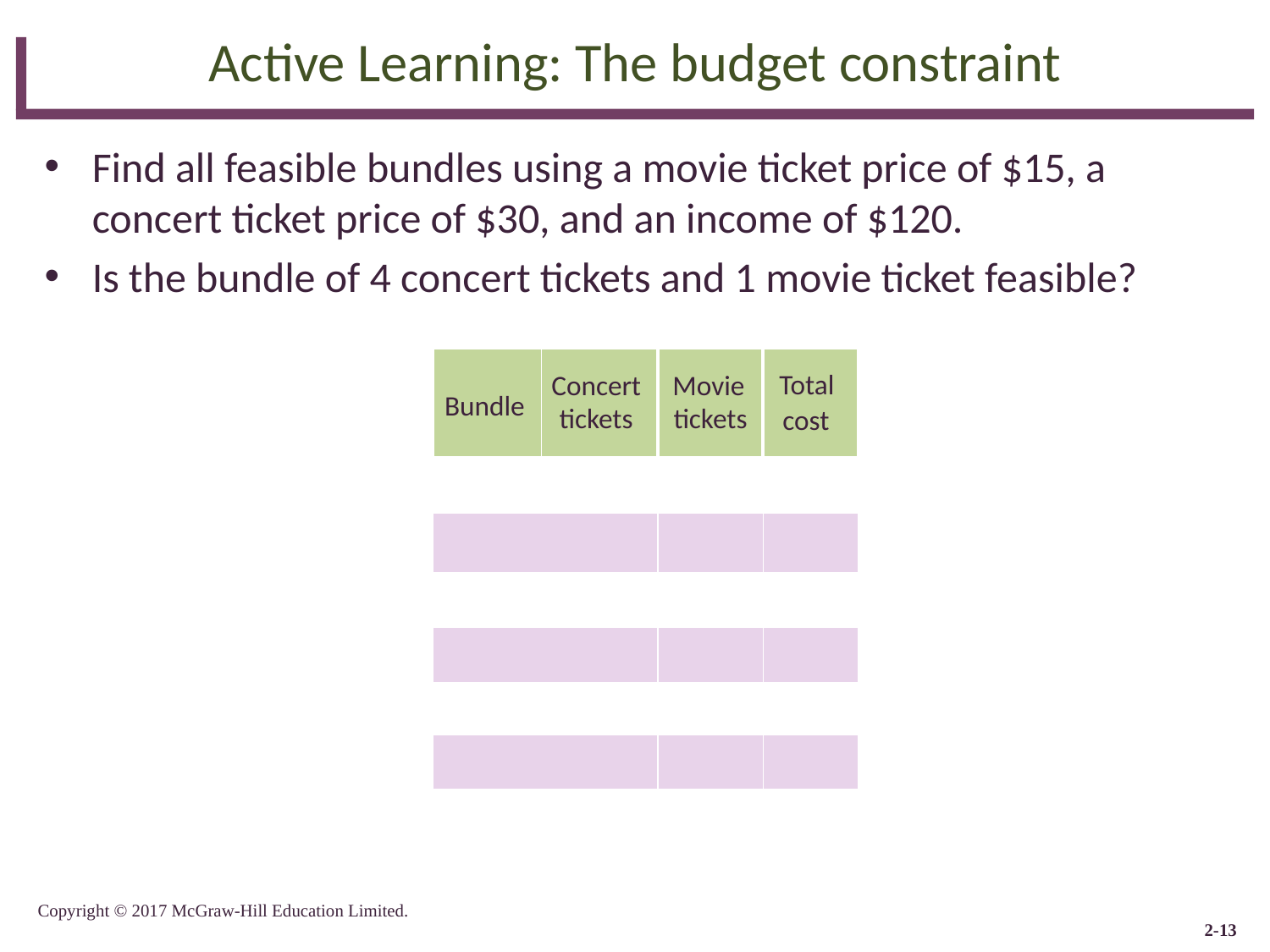

# Active Learning: The budget constraint
Find all feasible bundles using a movie ticket price of $15, a concert ticket price of $30, and an income of $120.
Is the bundle of 4 concert tickets and 1 movie ticket feasible?

Total
Concert
Movie
Bundle
tickets
tickets
cost